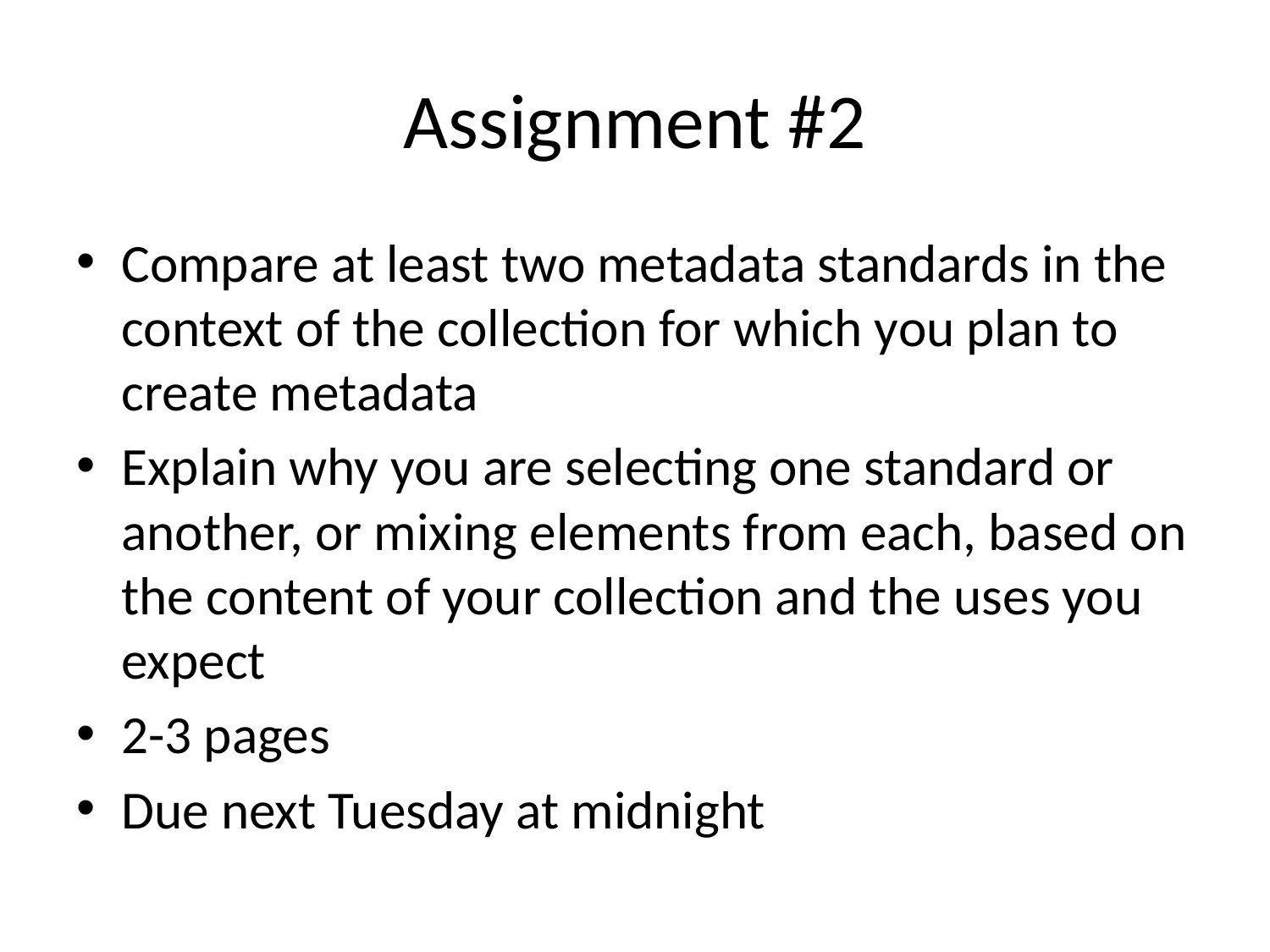

# Assignment #2
Compare at least two metadata standards in the context of the collection for which you plan to create metadata
Explain why you are selecting one standard or another, or mixing elements from each, based on the content of your collection and the uses you expect
2-3 pages
Due next Tuesday at midnight